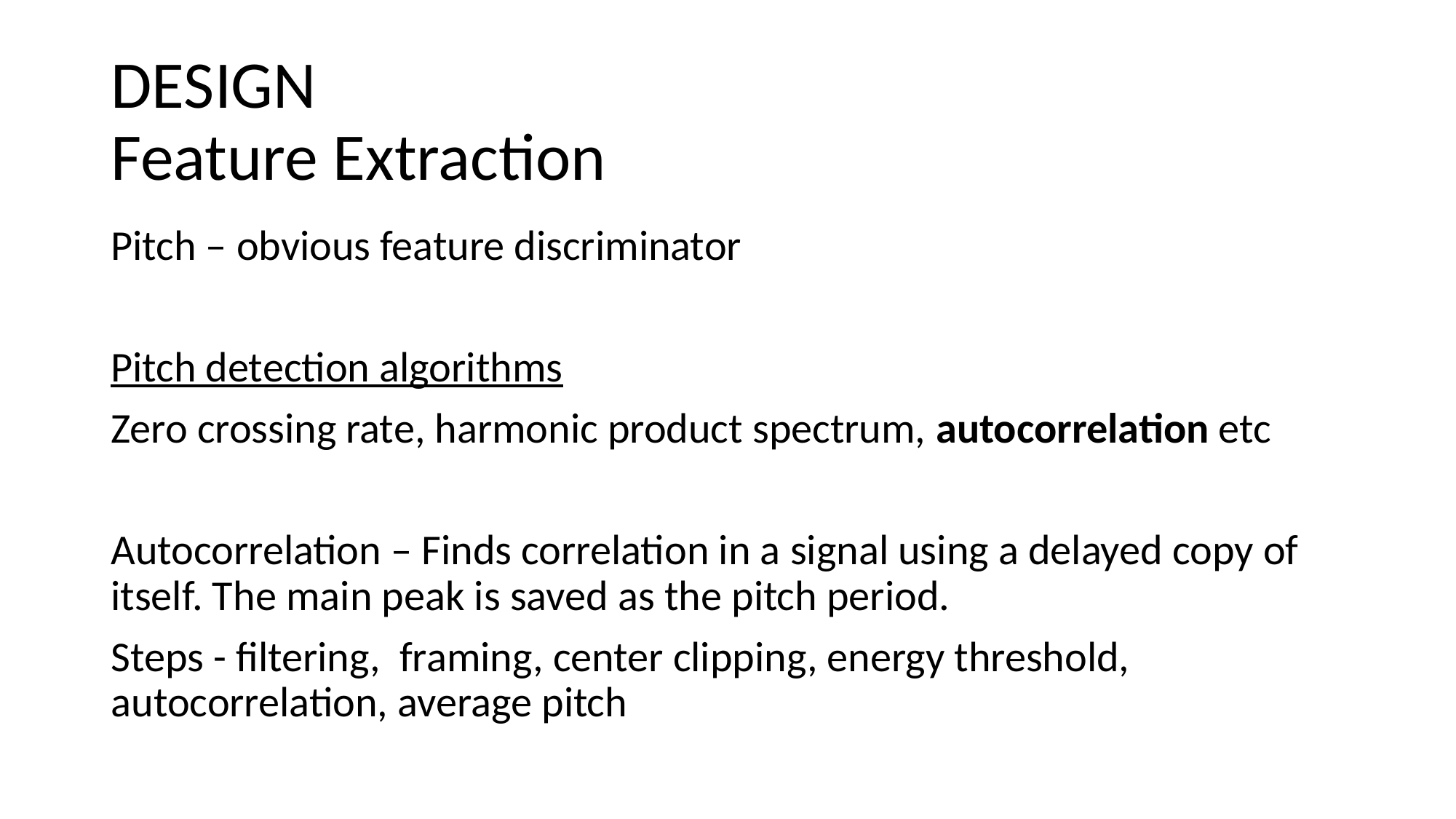

# DESIGN Feature Extraction
Pitch – obvious feature discriminator

Pitch detection algorithms
Zero crossing rate, harmonic product spectrum, autocorrelation etc

Autocorrelation – Finds correlation in a signal using a delayed copy of itself. The main peak is saved as the pitch period.
Steps - filtering,  framing, center clipping, energy threshold, autocorrelation, average pitch